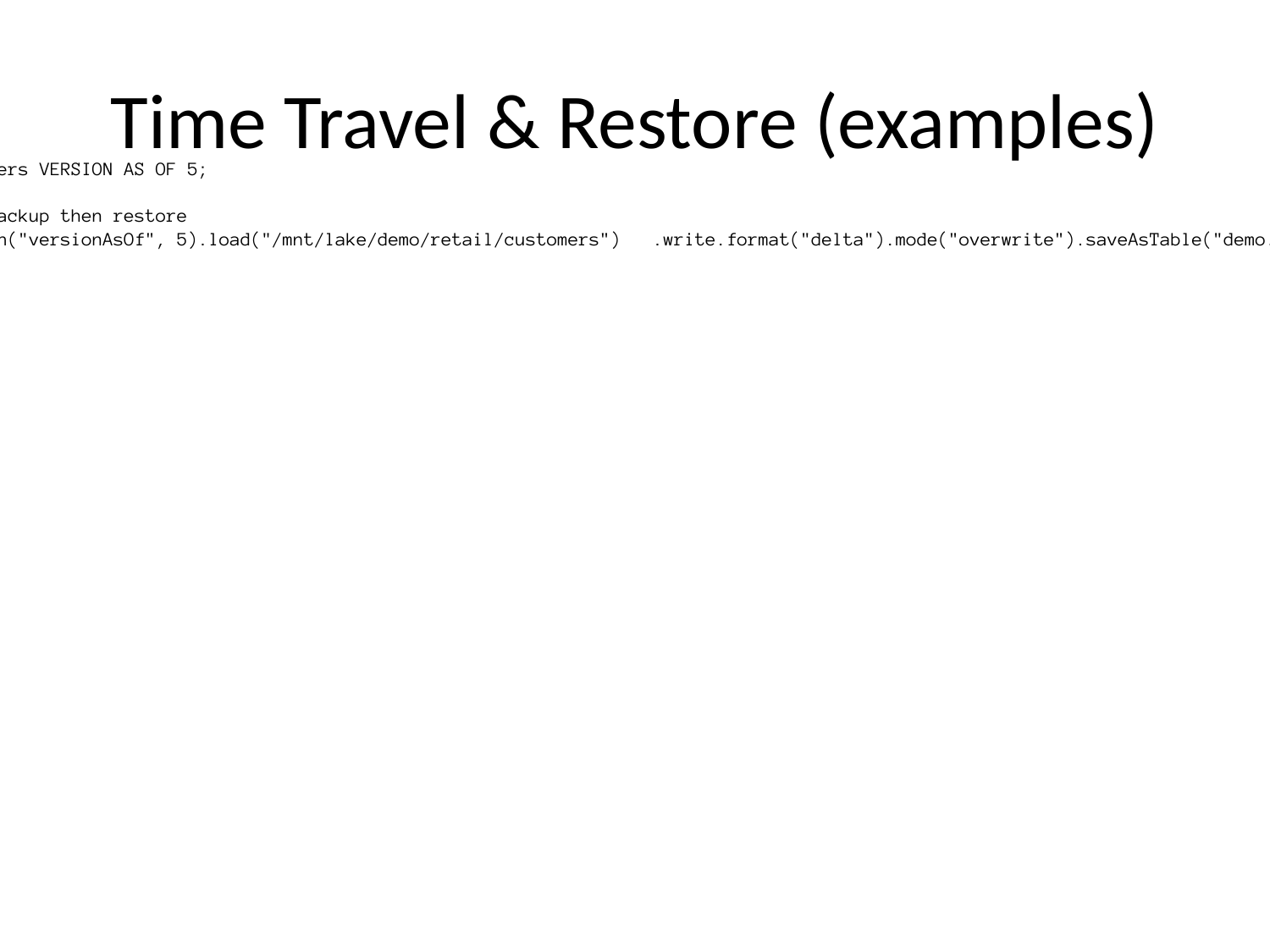

# Time Travel & Restore (examples)
-- SQL time travel
SELECT * FROM demo.retail.customers VERSION AS OF 5;

-- PySpark read by version and backup then restore
spark.read.format("delta").option("versionAsOf", 5).load("/mnt/lake/demo/retail/customers")   .write.format("delta").mode("overwrite").saveAsTable("demo.retail.customers_restore_v5")